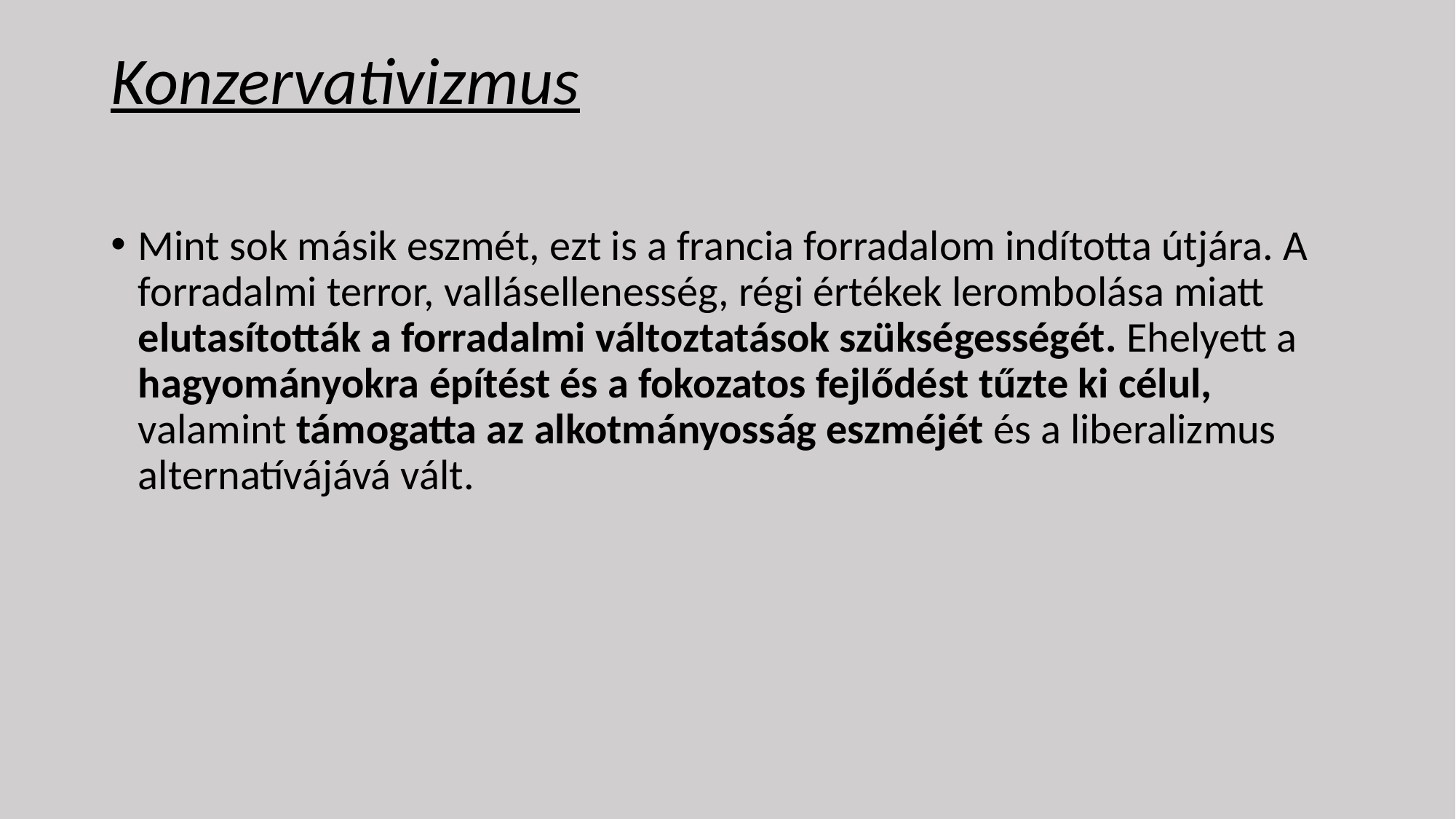

# Konzervativizmus
Mint sok másik eszmét, ezt is a francia forradalom indította útjára. A forradalmi terror, vallásellenesség, régi értékek lerombolása miatt elutasították a forradalmi változtatások szükségességét. Ehelyett a hagyományokra építést és a fokozatos fejlődést tűzte ki célul, valamint támogatta az alkotmányosság eszméjét és a liberalizmus alternatívájává vált.